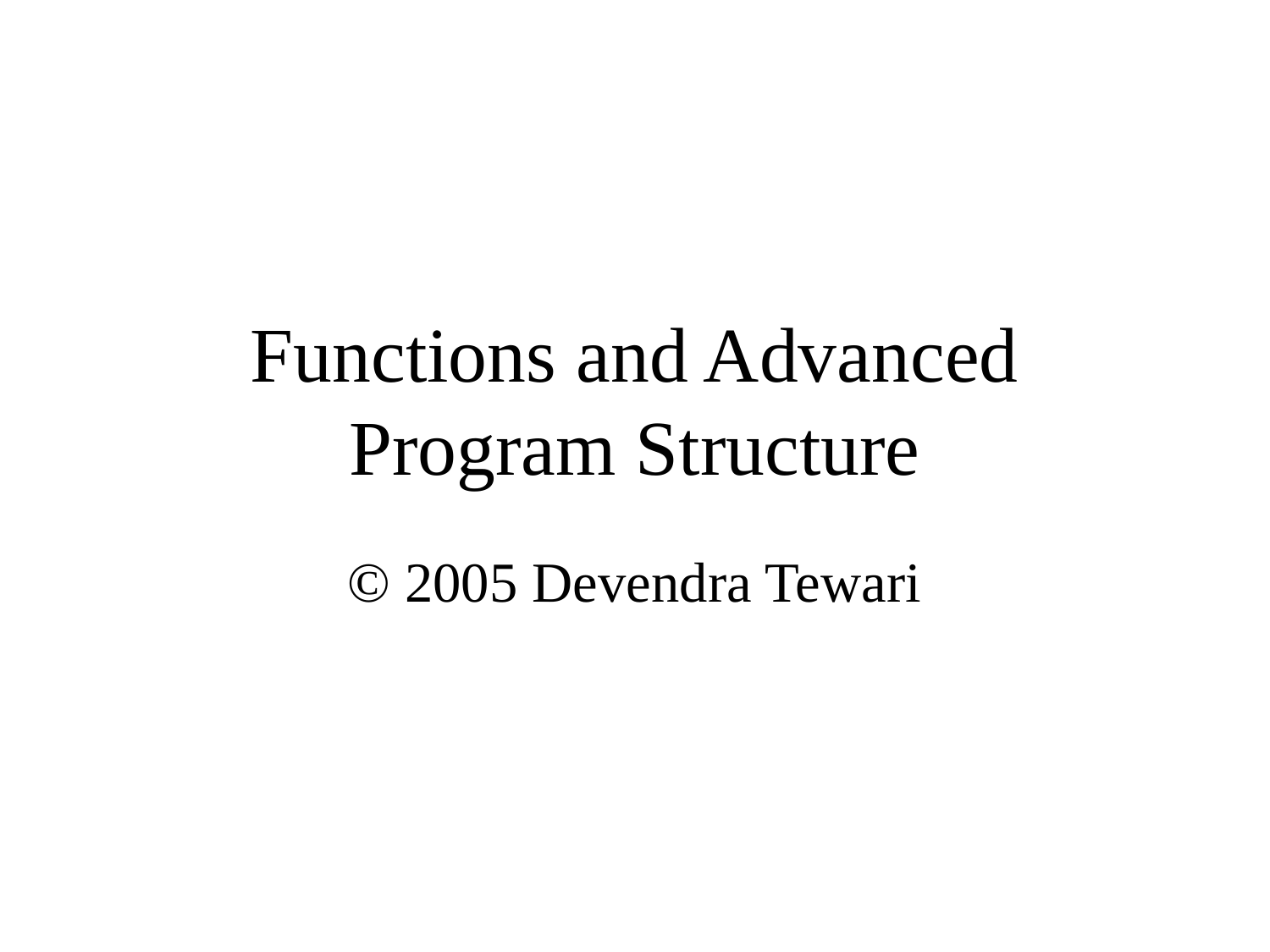

# Functions and Advanced Program Structure
© 2005 Devendra Tewari